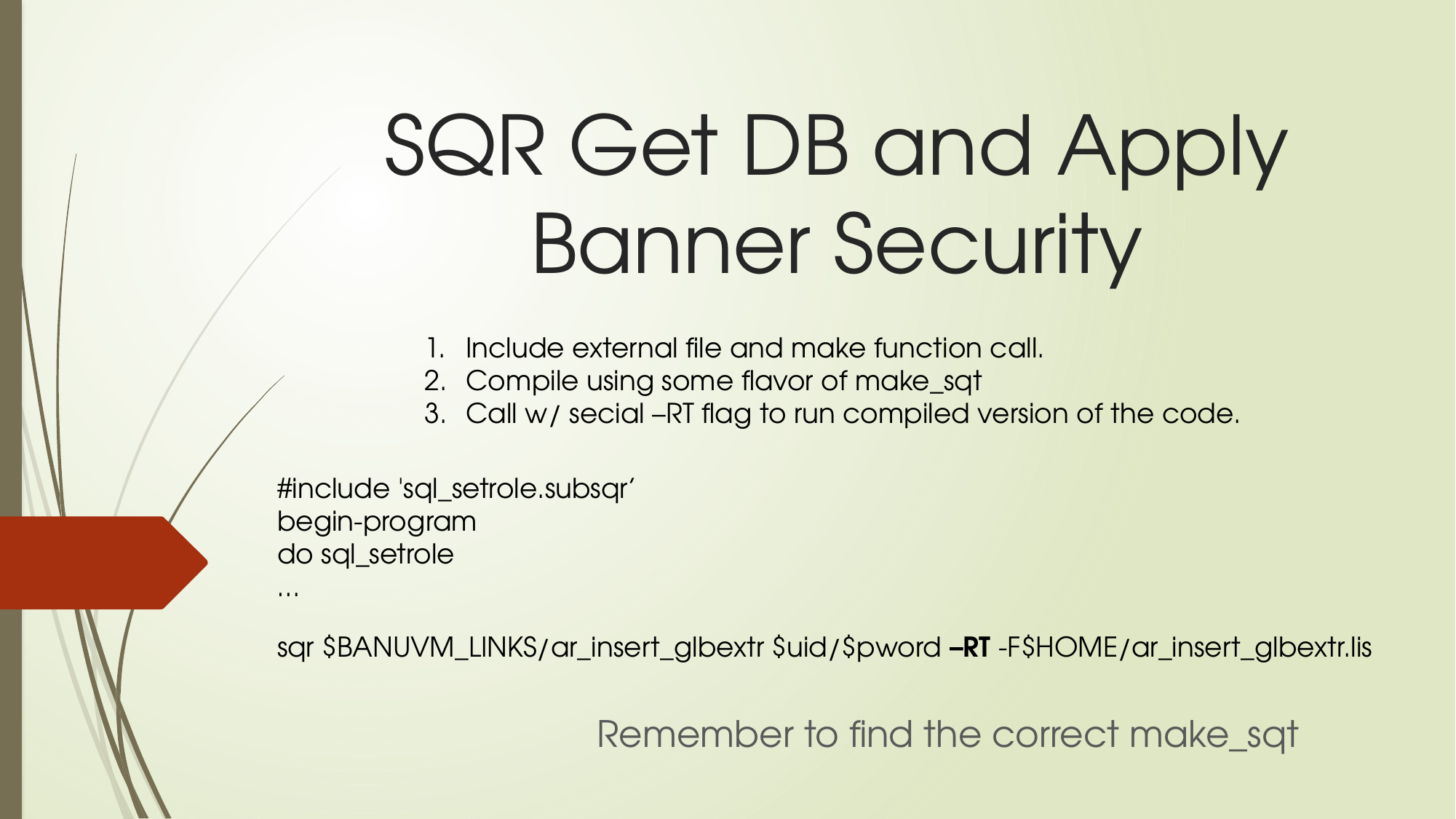

# SQR Get DB and Apply Banner Security
Include external file and make function call.
Compile using some flavor of make_sqt
Call w/ secial –RT flag to run compiled version of the code.
#include 'sql_setrole.subsqr’
begin-program
do sql_setrole
…
sqr $BANUVM_LINKS/ar_insert_glbextr $uid/$pword –RT -F$HOME/ar_insert_glbextr.lis
Remember to find the correct make_sqt